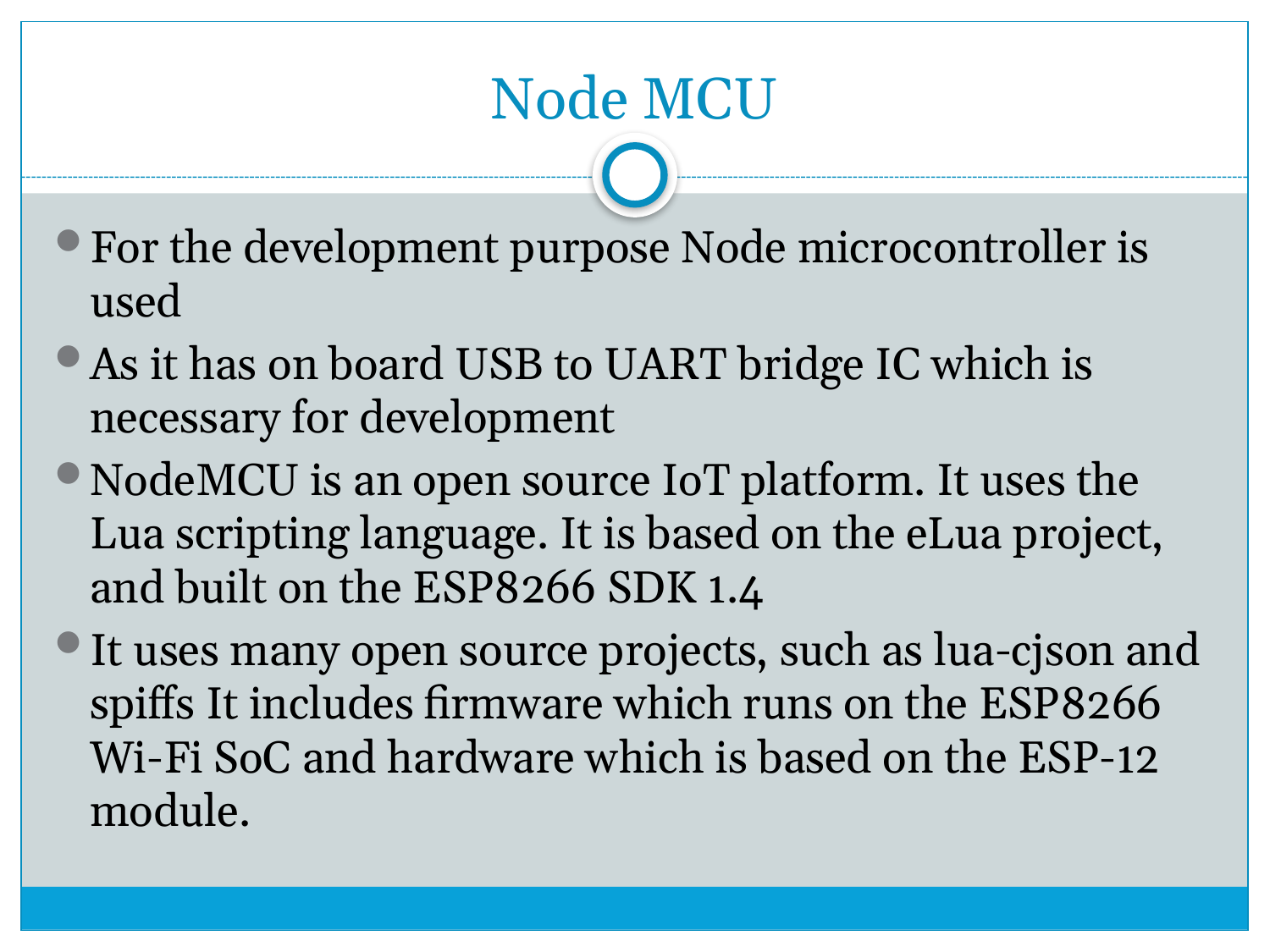

# Node MCU
For the development purpose Node microcontroller is used
As it has on board USB to UART bridge IC which is necessary for development
NodeMCU is an open source IoT platform. It uses the Lua scripting language. It is based on the eLua project, and built on the ESP8266 SDK 1.4
It uses many open source projects, such as lua-cjson and spiffs It includes firmware which runs on the ESP8266 Wi-Fi SoC and hardware which is based on the ESP-12 module.